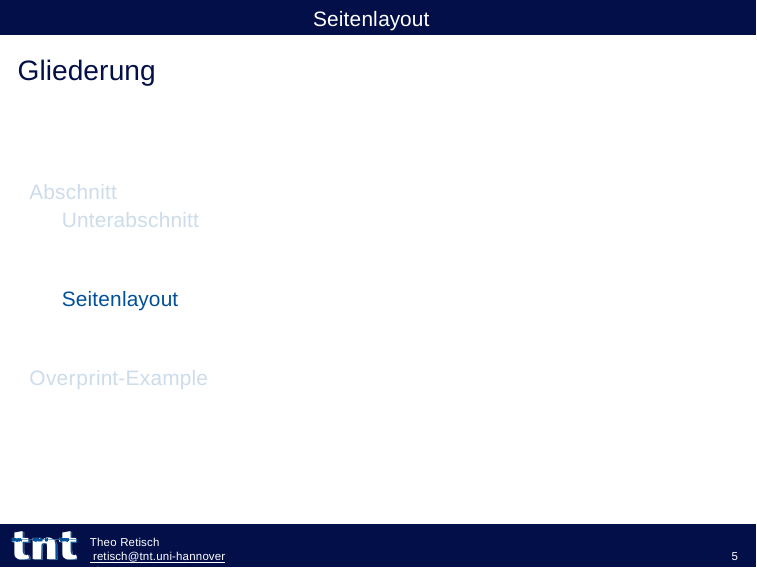

# Seitenlayout
Gliederung
Abschnitt
Unterabschnitt
Seitenlayout Overprint-Example

Theo Retisch retisch@tnt.uni-hannover.de
5